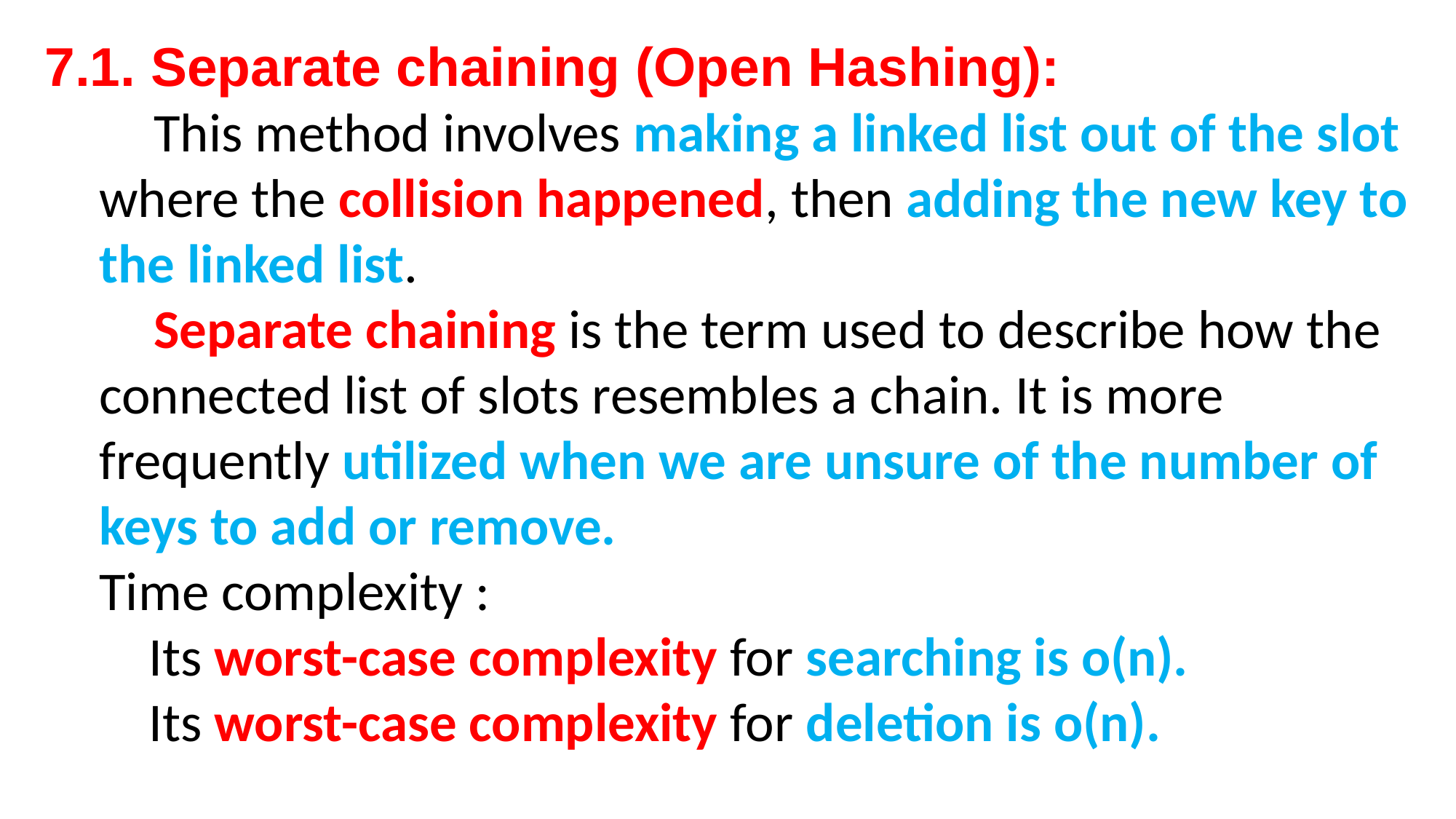

7.1. Separate chaining (Open Hashing):
This method involves making a linked list out of the slot where the collision happened, then adding the new key to the linked list.
Separate chaining is the term used to describe how the connected list of slots resembles a chain. It is more frequently utilized when we are unsure of the number of keys to add or remove.
Time complexity :
    Its worst-case complexity for searching is o(n).
    Its worst-case complexity for deletion is o(n).